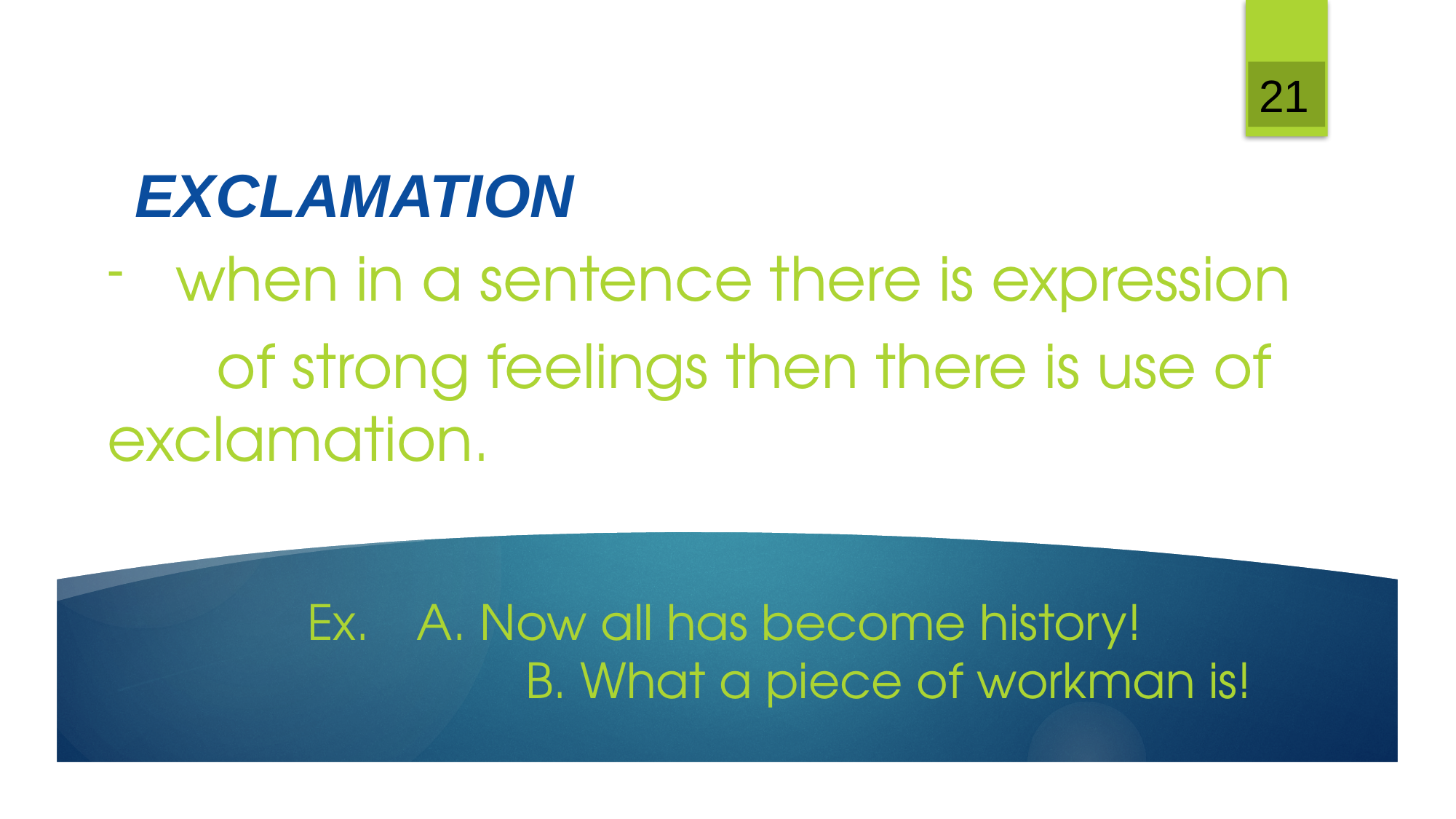

21
# EXCLAMATION
when in a sentence there is expression
	of strong feelings then there is use of 	exclamation.
		Ex.	A. Now all has become history!
				B. What a piece of workman is!